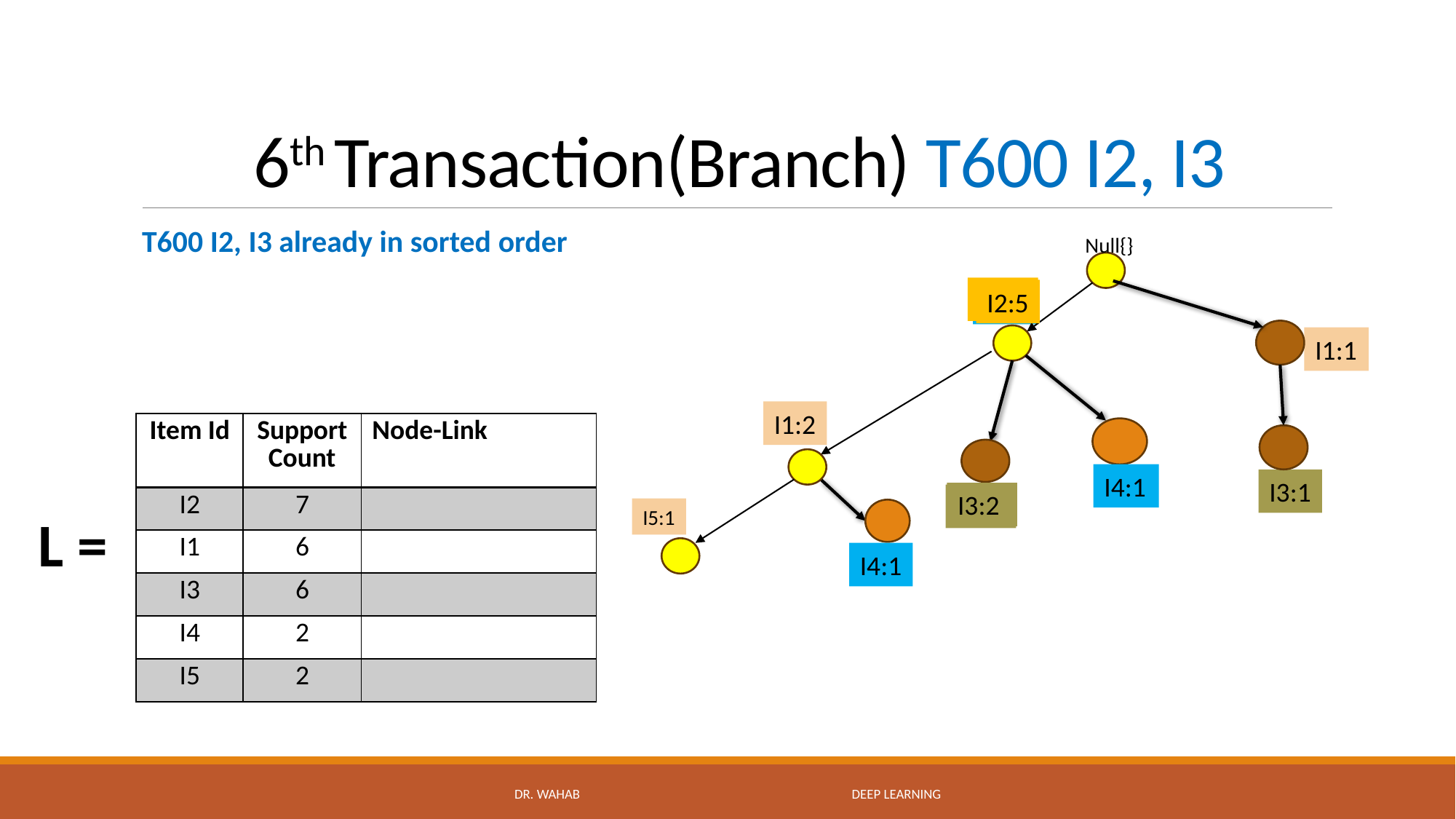

# 6th Transaction(Branch) T600 I2, I3
T600 I2, I3 already in sorted order
Null{}

I5:1

I4:1
I2:2
I2:4

I3:1
I1:2

I1:1

I3:1

I4:1
I2:5
| Item Id | Support Count | Node-Link |
| --- | --- | --- |
| I2 | 7 |  |
| I1 | 6 |  |
| I3 | 6 |  |
| I4 | 2 |  |
| I5 | 2 |  |
I3:2
L =
DR. WAHAB                                                                                        Deep Learning